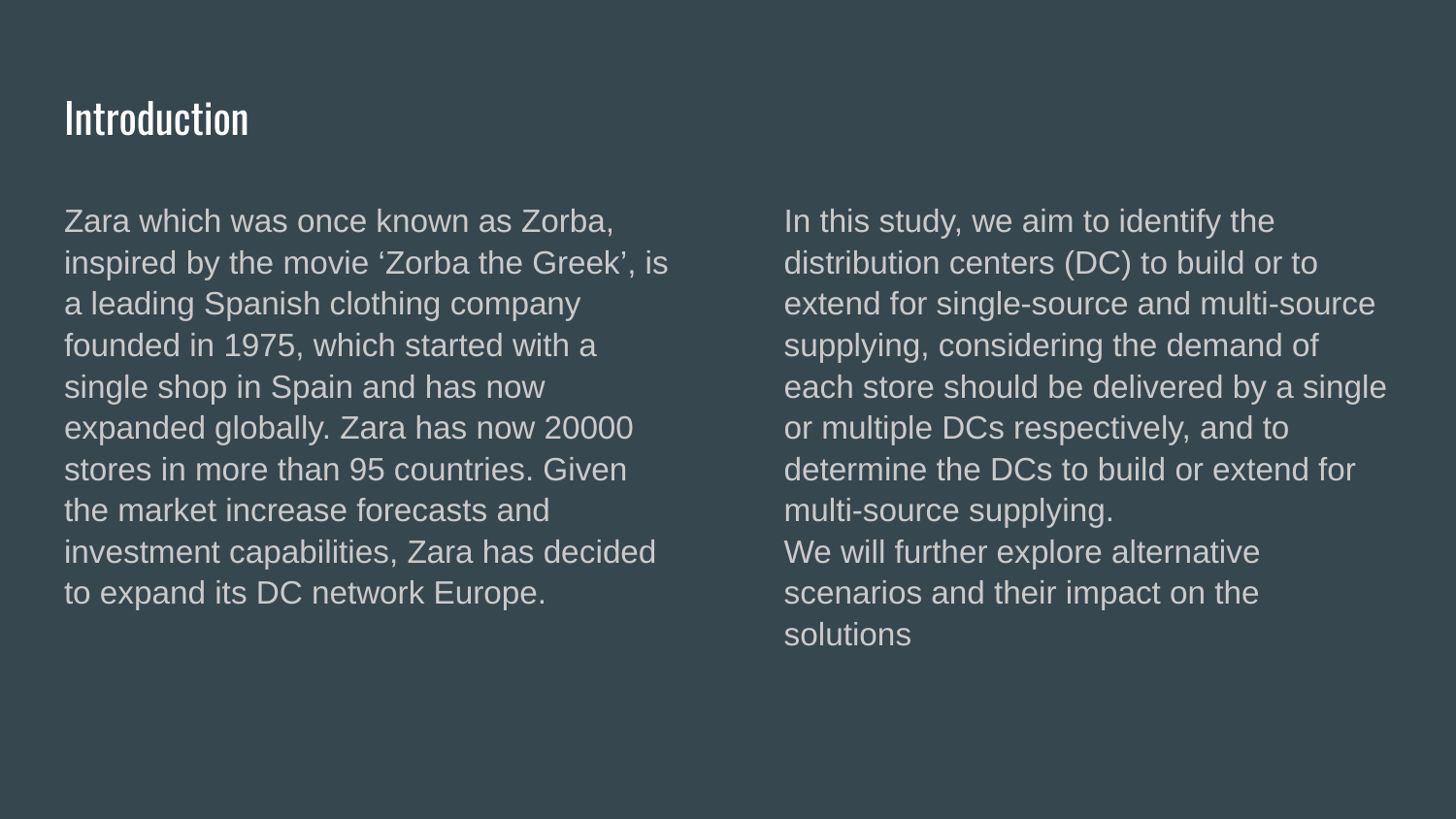

# Introduction
Zara which was once known as Zorba, inspired by the movie ‘Zorba the Greek’, is a leading Spanish clothing company founded in 1975, which started with a single shop in Spain and has now expanded globally. Zara has now 20000 stores in more than 95 countries. Given the market increase forecasts and investment capabilities, Zara has decided to expand its DC network Europe.
In this study, we aim to identify the distribution centers (DC) to build or to extend for single-source and multi-source supplying, considering the demand of each store should be delivered by a single or multiple DCs respectively, and to determine the DCs to build or extend for multi-source supplying.
We will further explore alternative scenarios and their impact on the solutions